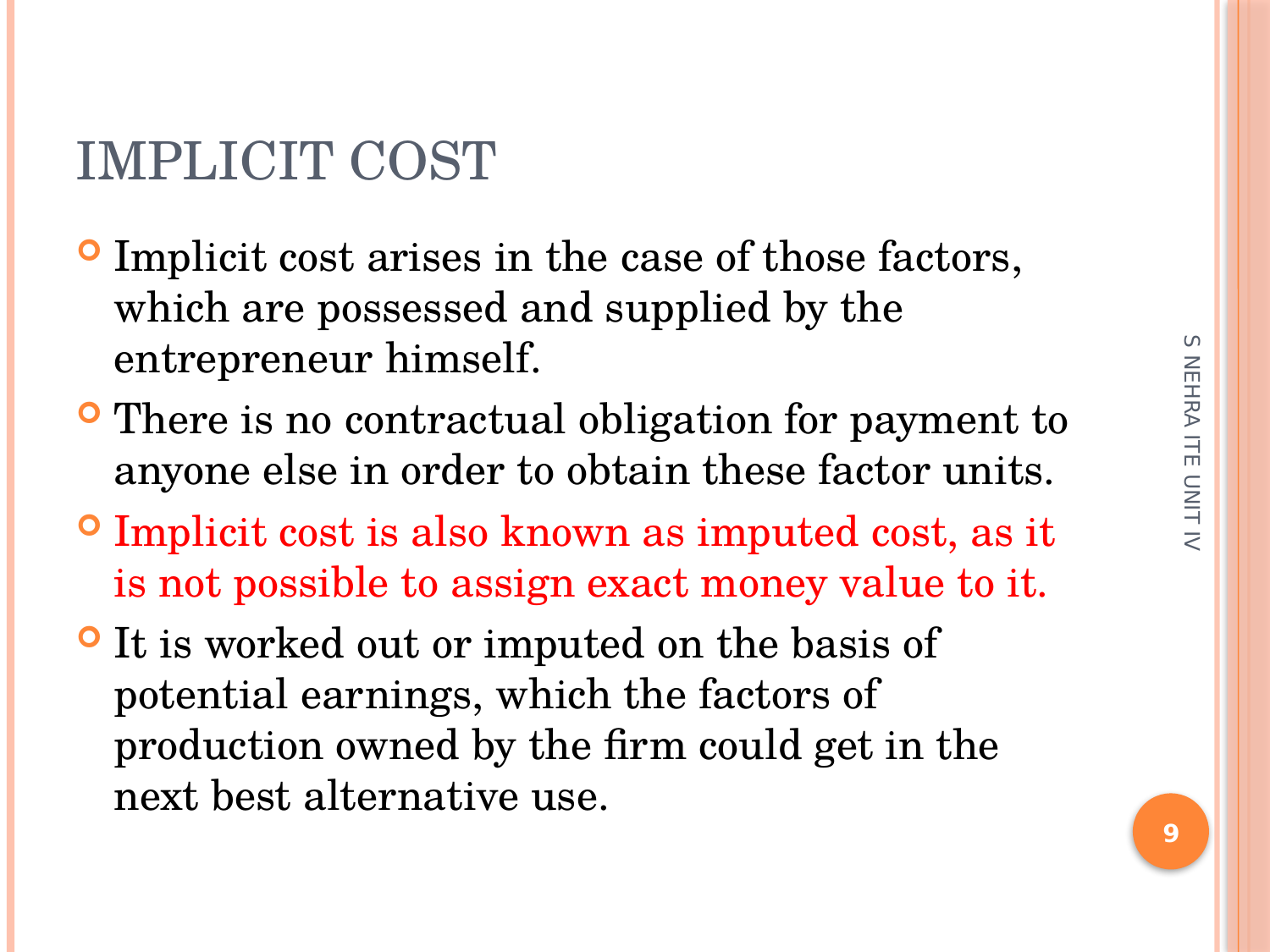

# Implicit cost
Implicit cost arises in the case of those factors, which are possessed and supplied by the entrepreneur himself.
There is no contractual obligation for payment to anyone else in order to obtain these factor units.
Implicit cost is also known as imputed cost, as it is not possible to assign exact money value to it.
It is worked out or imputed on the basis of potential earnings, which the factors of production owned by the firm could get in the next best alternative use.

S NEHRA ITE UNIT IV
9